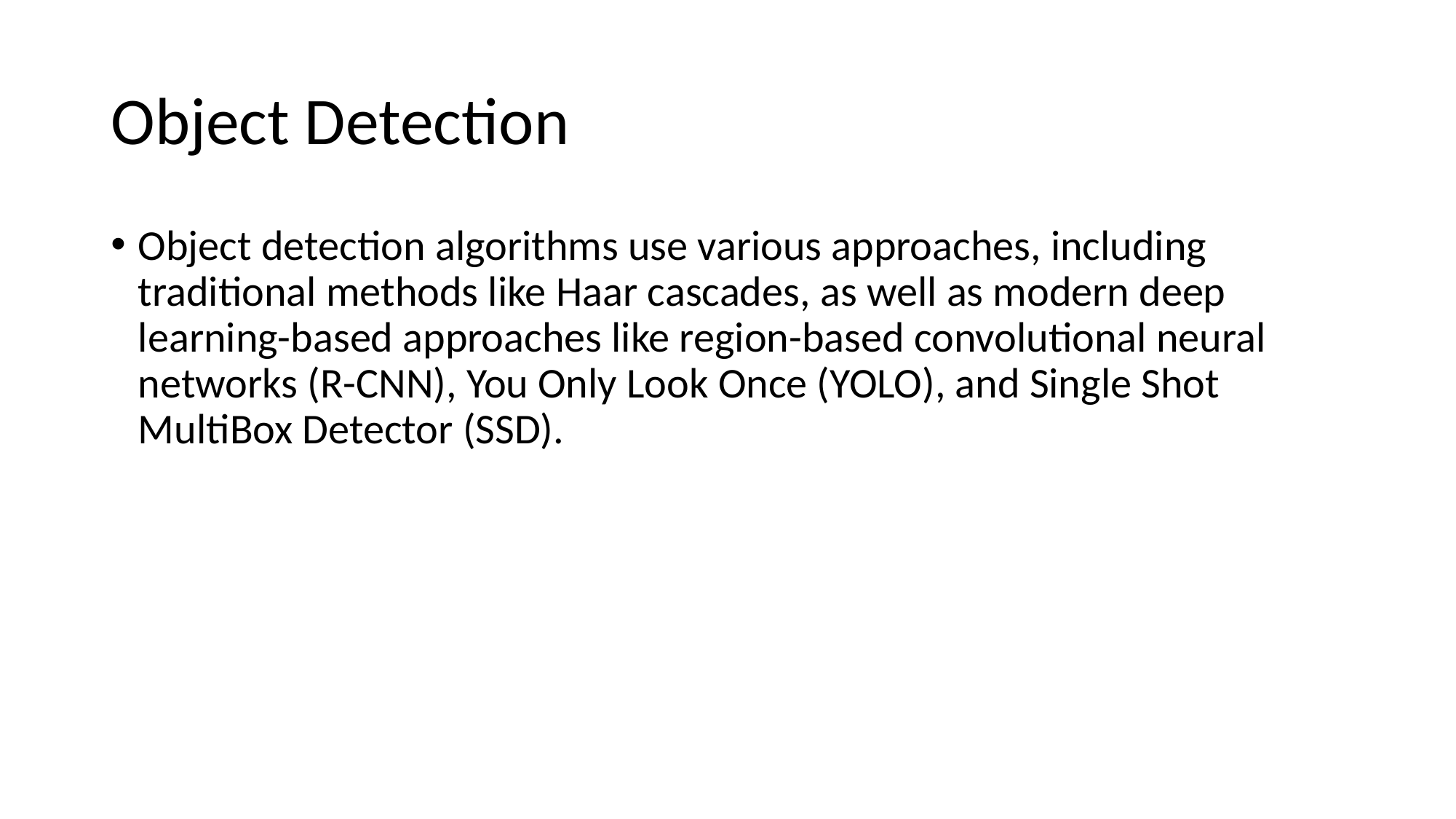

# Object Detection
Object detection algorithms use various approaches, including traditional methods like Haar cascades, as well as modern deep learning-based approaches like region-based convolutional neural networks (R-CNN), You Only Look Once (YOLO), and Single Shot MultiBox Detector (SSD).